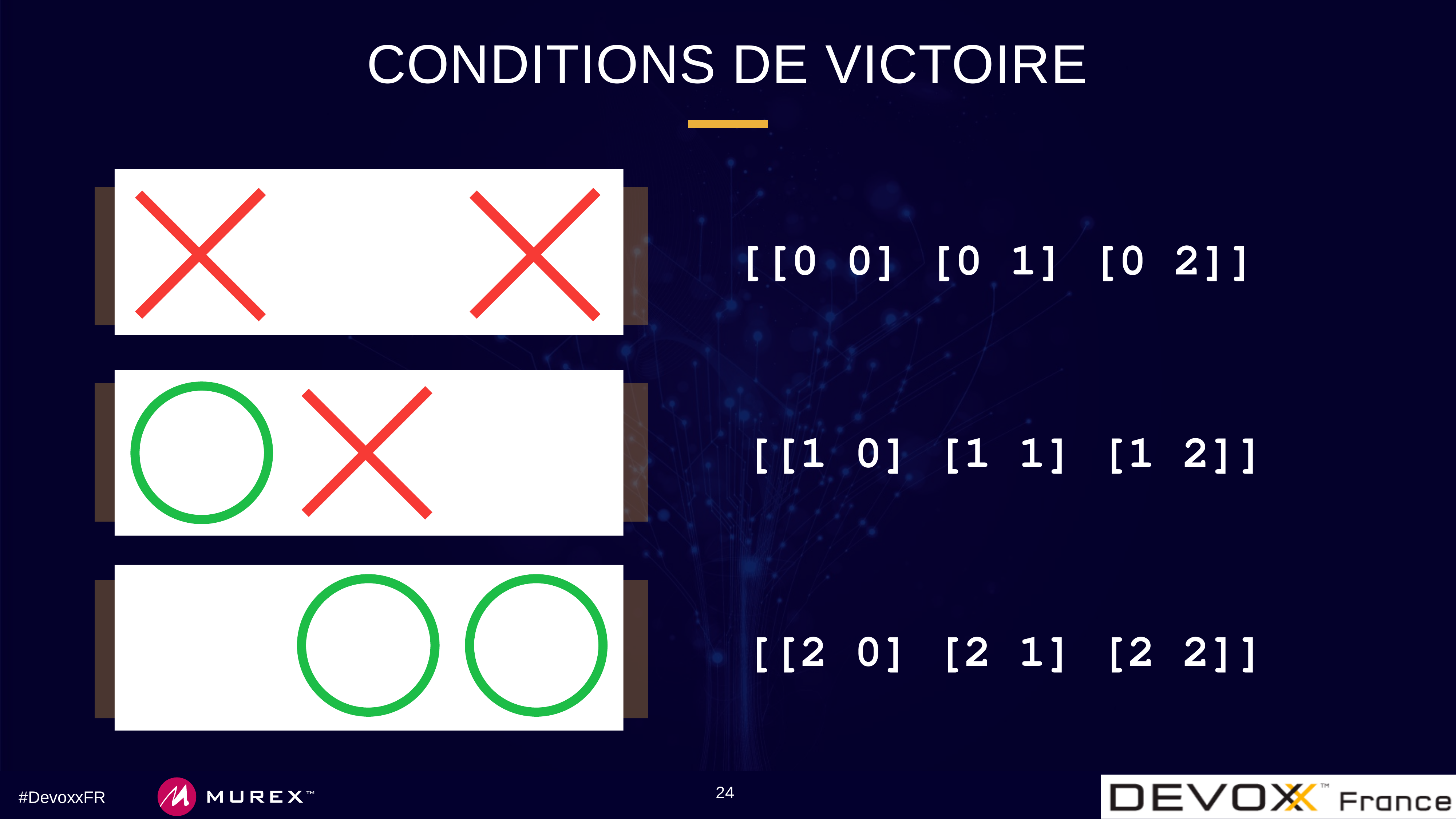

# CONDITIONS DE VICTOIRE

[[0 0] [0 1] [0 2]]

[[1 0] [1 1] [1 2]]

[[2 0] [2 1] [2 2]]
24
25